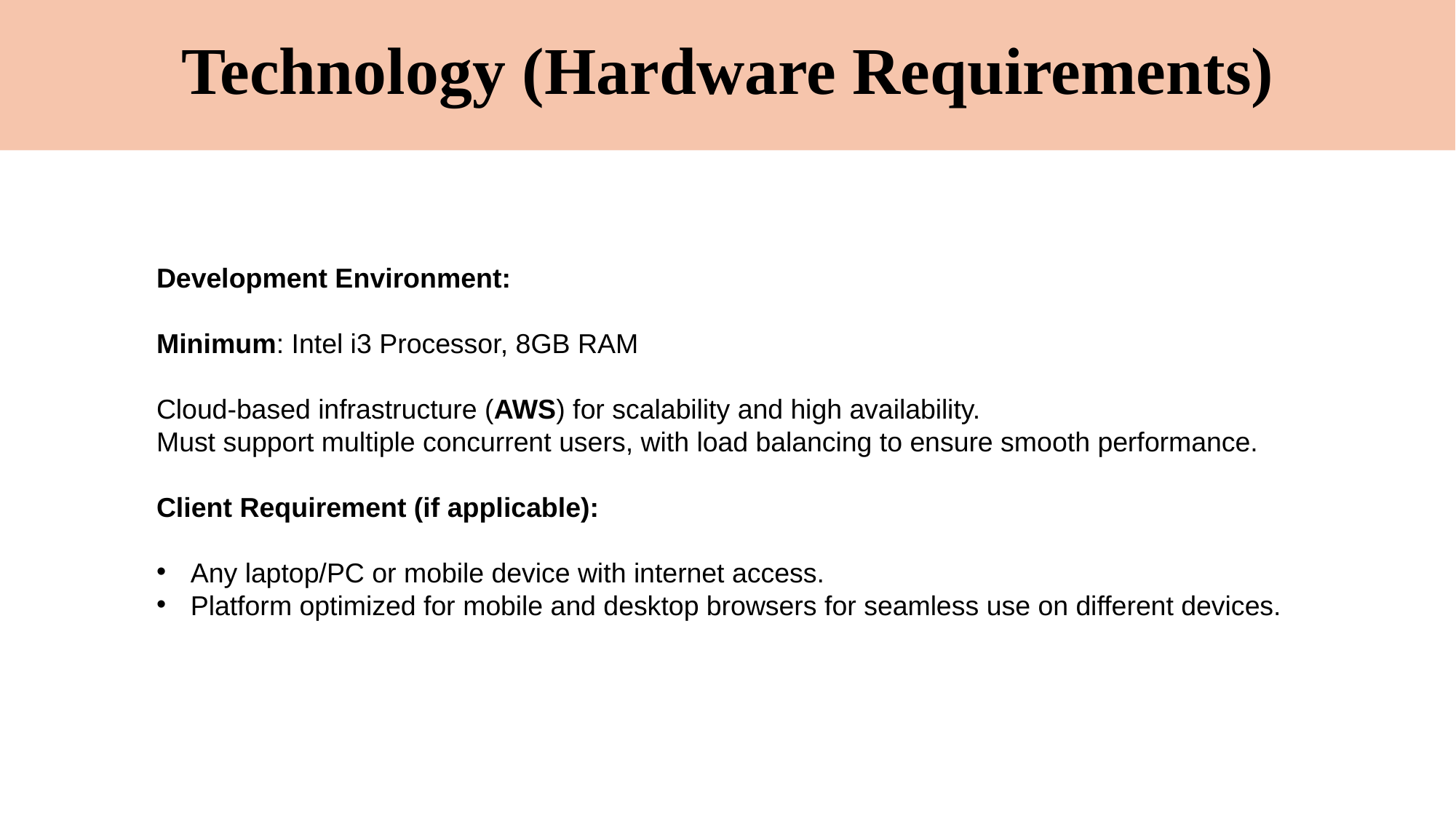

# Technology (Hardware Requirements)
Development Environment:

Minimum: Intel i3 Processor, 8GB RAM

Cloud-based infrastructure (AWS) for scalability and high availability.
Must support multiple concurrent users, with load balancing to ensure smooth performance.

Client Requirement (if applicable):

Any laptop/PC or mobile device with internet access.
Platform optimized for mobile and desktop browsers for seamless use on different devices.